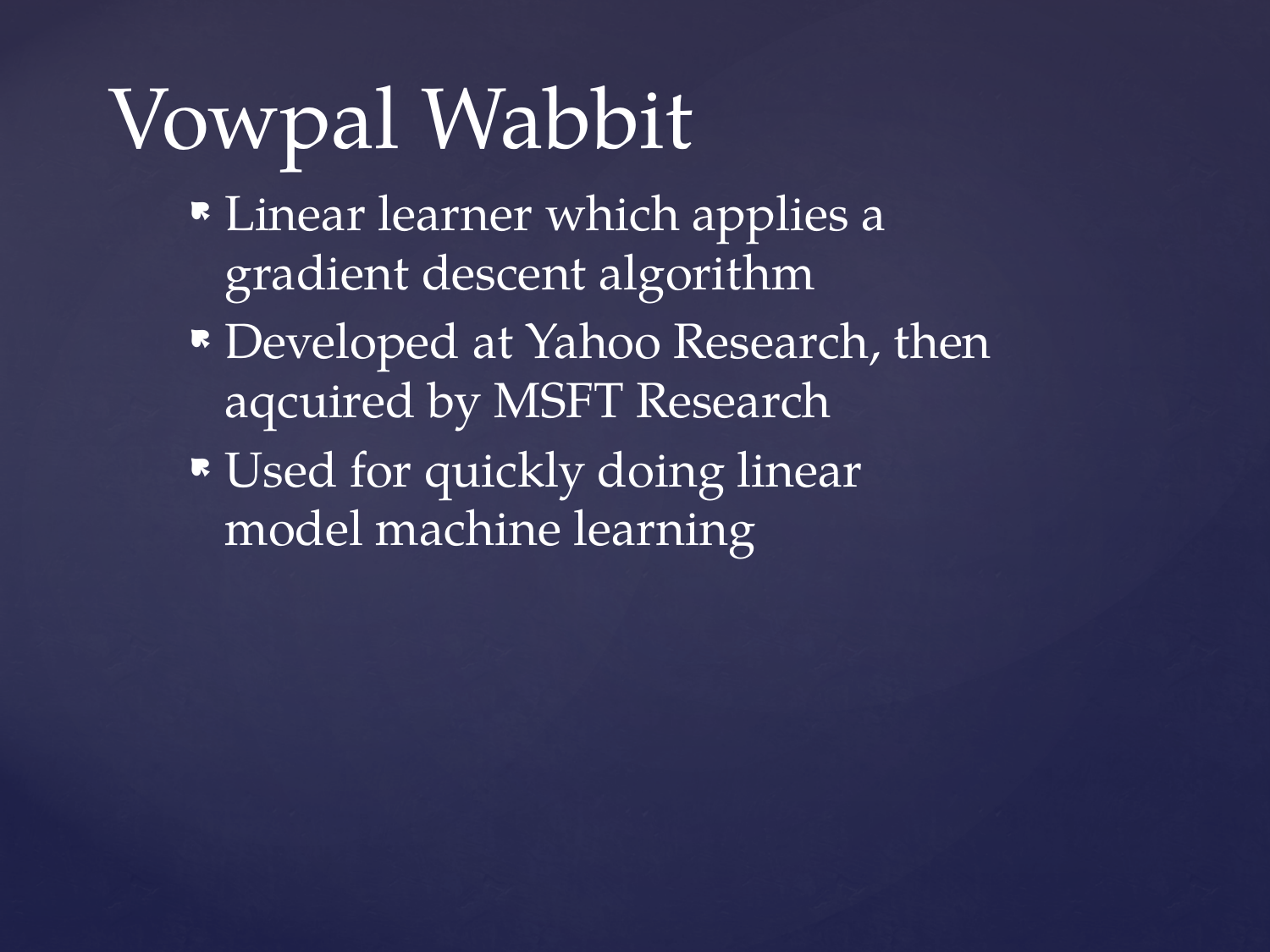

# Vowpal Wabbit
Linear learner which applies a gradient descent algorithm
Developed at Yahoo Research, then aqcuired by MSFT Research
Used for quickly doing linear model machine learning